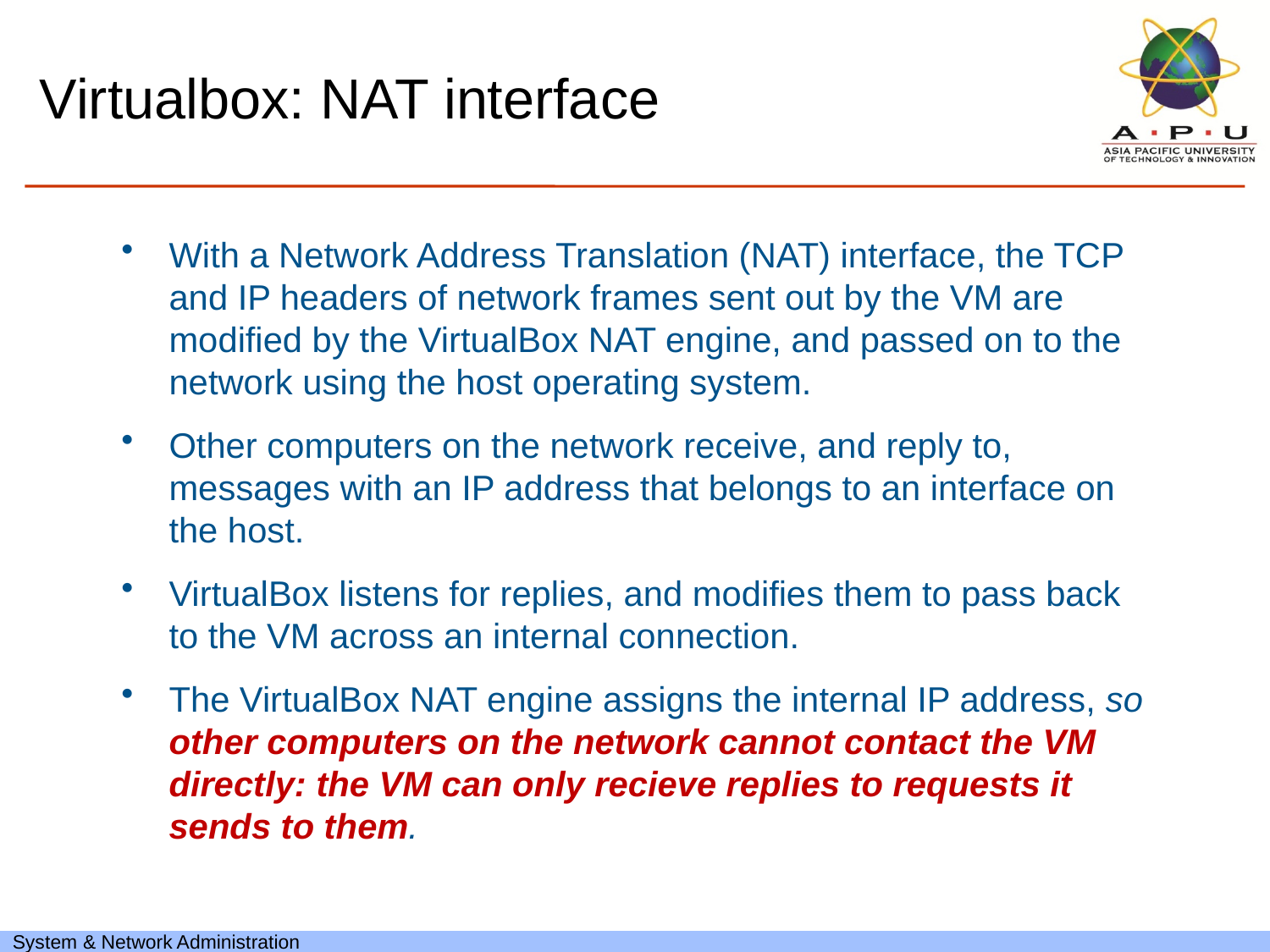

# Virtualbox: NAT interface
With a Network Address Translation (NAT) interface, the TCP and IP headers of network frames sent out by the VM are modified by the VirtualBox NAT engine, and passed on to the network using the host operating system.
Other computers on the network receive, and reply to, messages with an IP address that belongs to an interface on the host.
VirtualBox listens for replies, and modifies them to pass back to the VM across an internal connection.
The VirtualBox NAT engine assigns the internal IP address, so other computers on the network cannot contact the VM directly: the VM can only recieve replies to requests it sends to them.